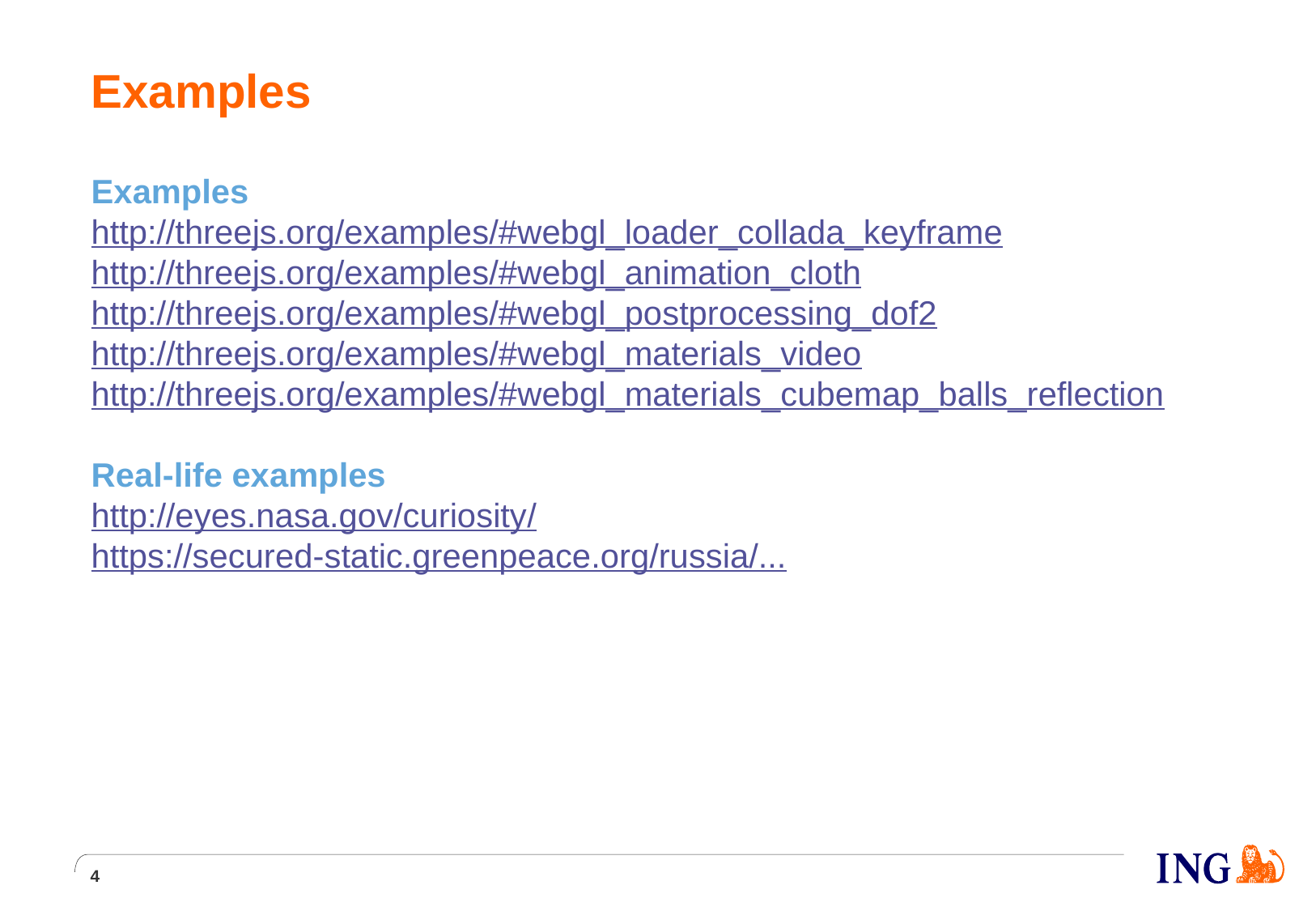

# Examples
Examples
http://threejs.org/examples/#webgl_loader_collada_keyframe
http://threejs.org/examples/#webgl_animation_cloth
http://threejs.org/examples/#webgl_postprocessing_dof2
http://threejs.org/examples/#webgl_materials_video
http://threejs.org/examples/#webgl_materials_cubemap_balls_reflection

Real-life examples
http://eyes.nasa.gov/curiosity/
https://secured-static.greenpeace.org/russia/...

4